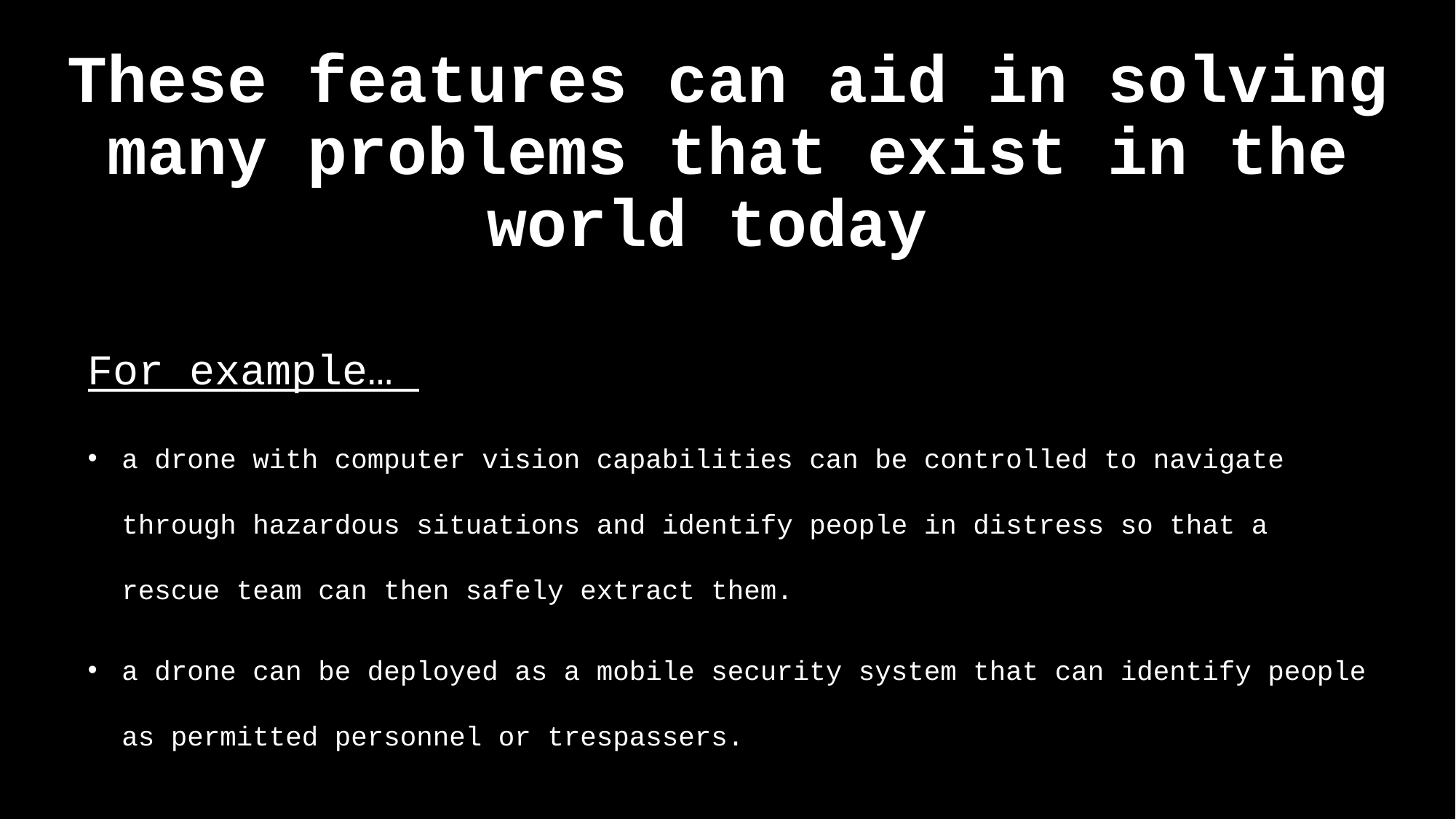

# These features can aid in solving many problems that exist in the world today
For example…
a drone with computer vision capabilities can be controlled to navigate through hazardous situations and identify people in distress so that a rescue team can then safely extract them.
a drone can be deployed as a mobile security system that can identify people as permitted personnel or trespassers.